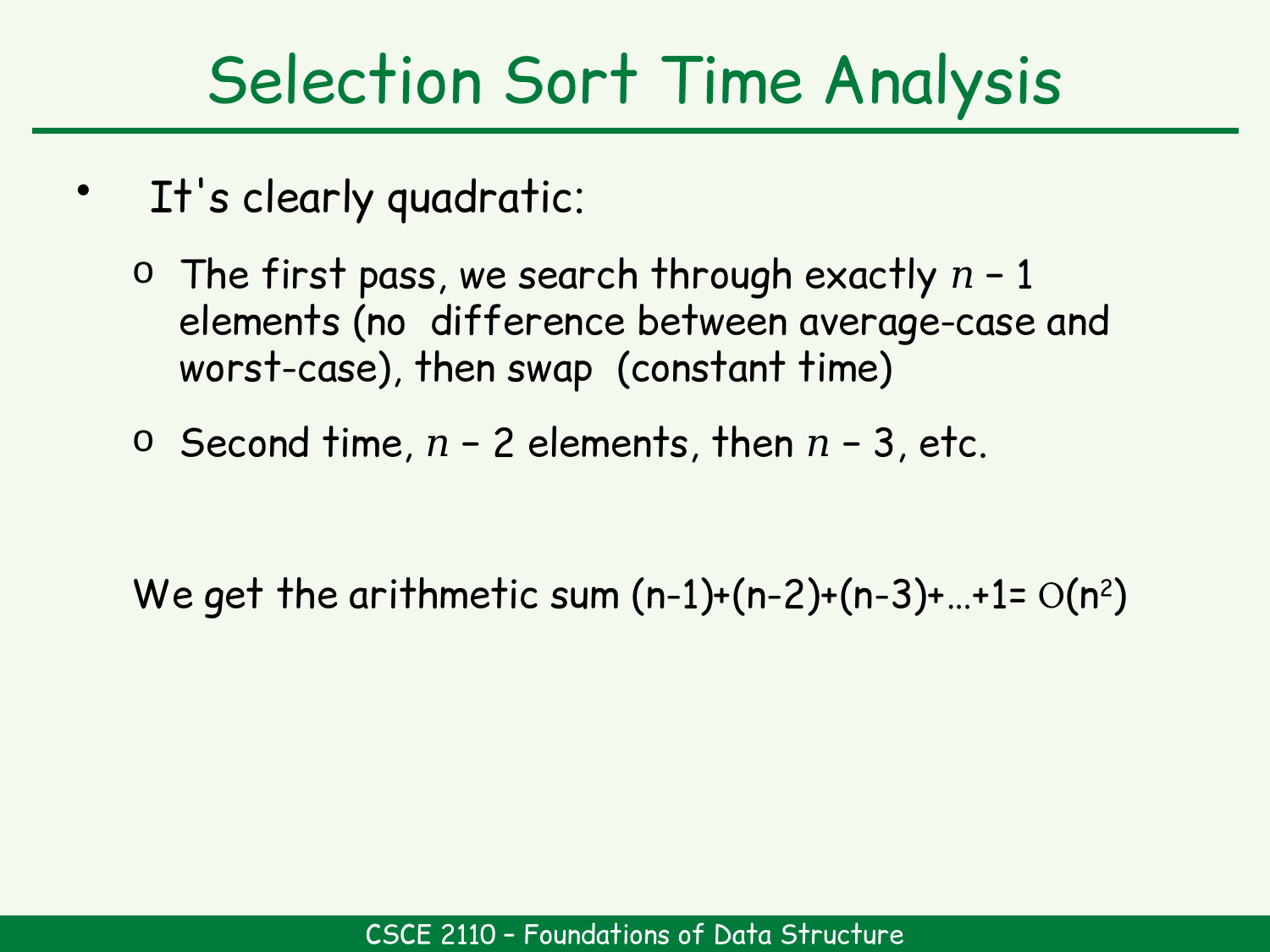

Selection Sort Time Analysis
It's clearly quadratic:
The first pass, we search through exactly 𝑛 − 1 elements (no  difference between average-case and worst-case), then swap  (constant time)
Second time, 𝑛 − 2 elements, then 𝑛 − 3, etc.

We get the arithmetic sum (n-1)+(n-2)+(n-3)+…+1= O(n2)